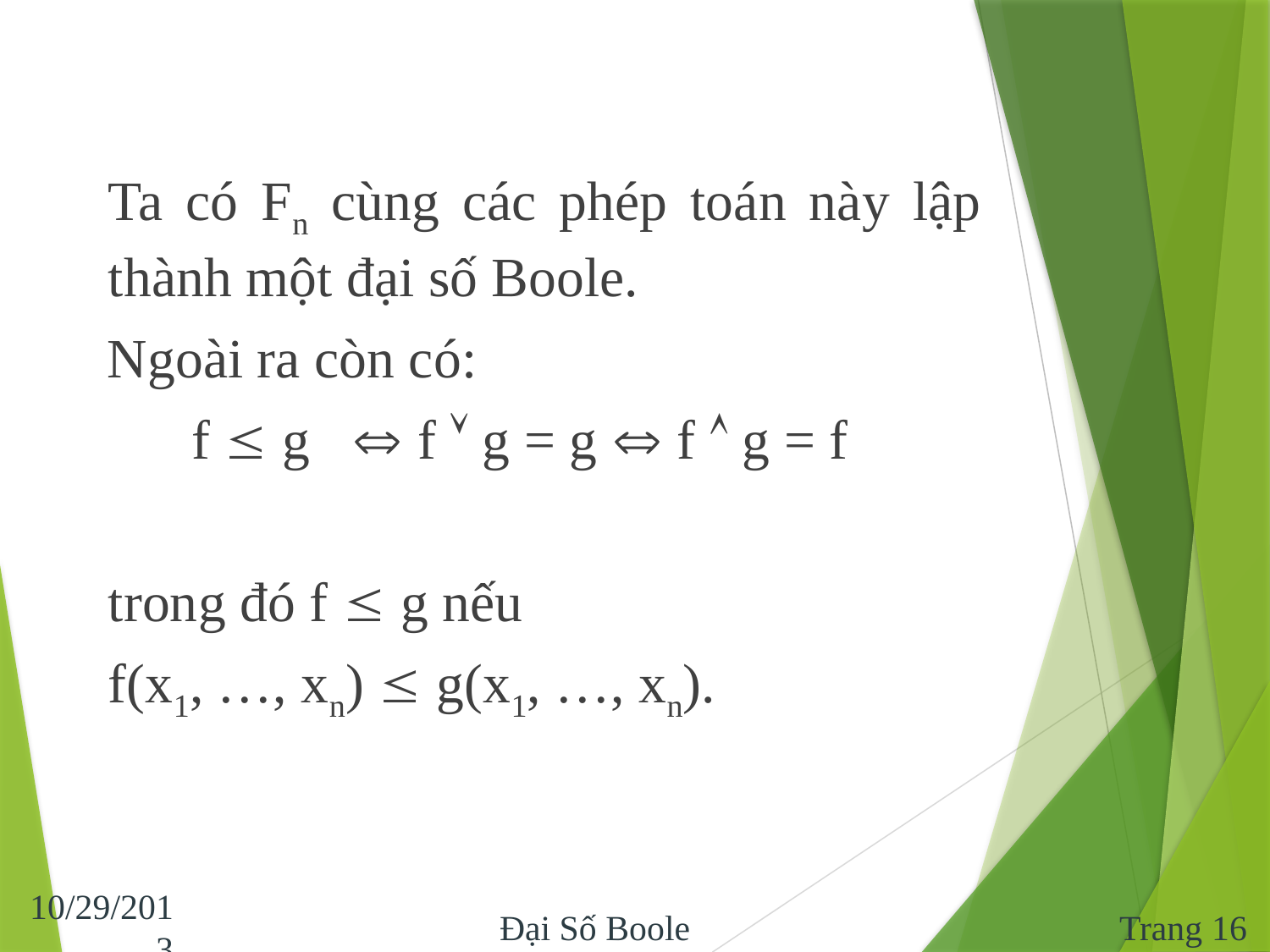

Ta có Fn cùng các phép toán này lập thành một đại số Boole.
   Ngoài ra còn có:
         f ≤ g  ⇔ f ∨ g = g ⇔ f ∧ g = f

	trong đó f ≤ g nếu
		f(x1, …, xn) ≤ g(x1, …, xn).

Trang 16
10/29/2013
Đại Số Boole